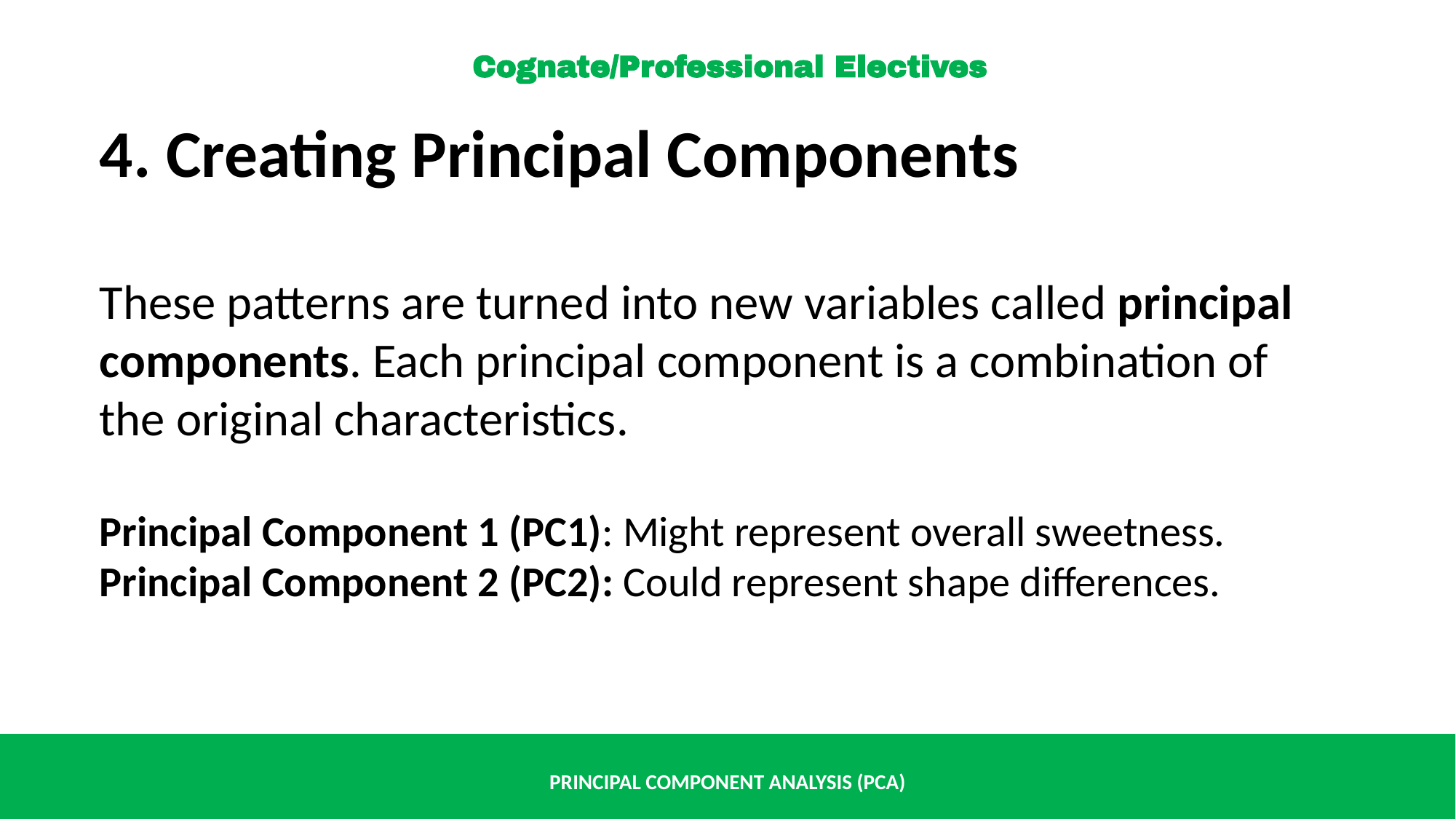

4. Creating Principal Components

These patterns are turned into new variables called principal components. Each principal component is a combination of the original characteristics.

Principal Component 1 (PC1): Might represent overall sweetness.
Principal Component 2 (PC2): Could represent shape differences.